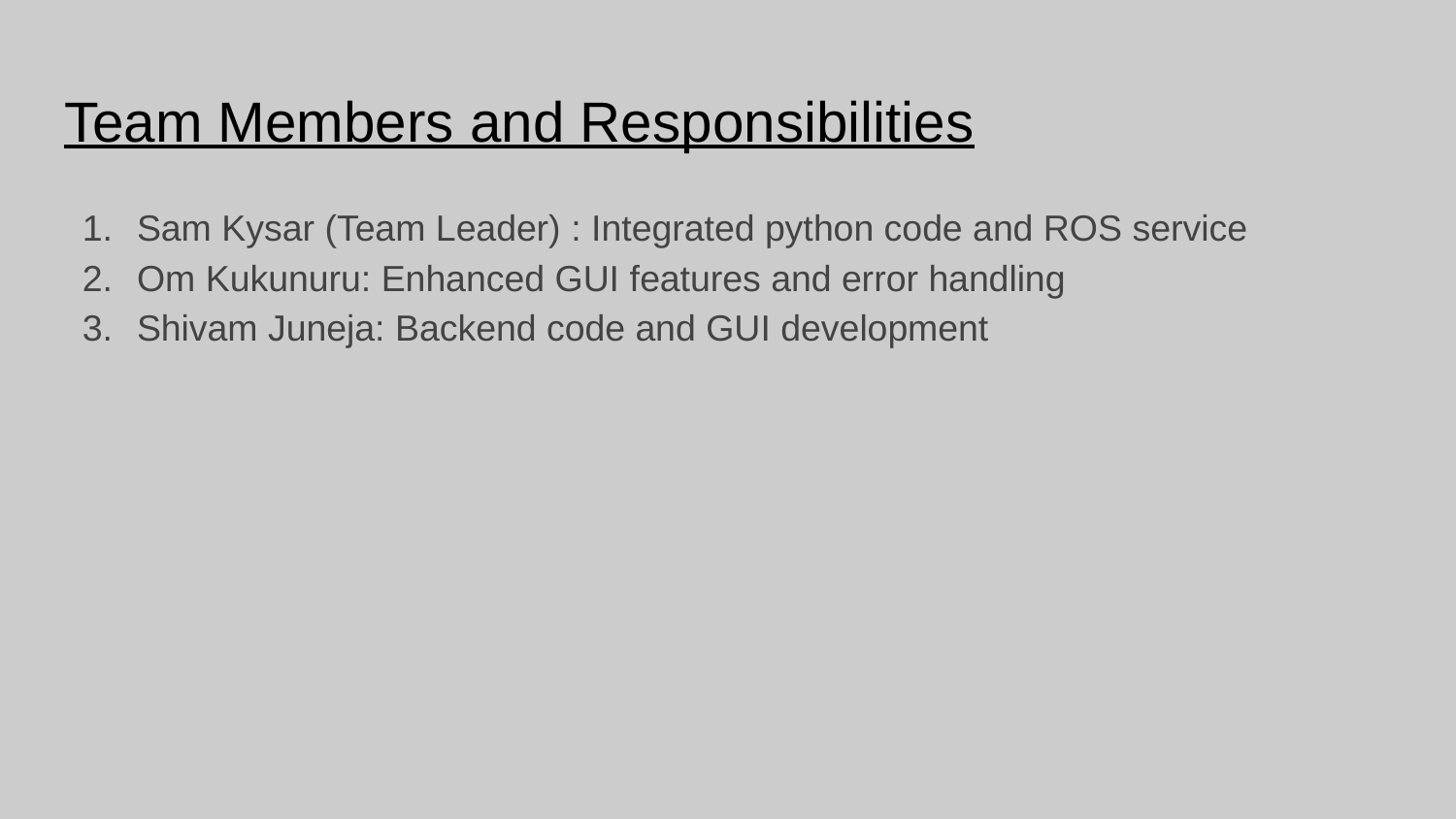

# Team Members and Responsibilities
Sam Kysar (Team Leader) : Integrated python code and ROS service
Om Kukunuru: Enhanced GUI features and error handling
Shivam Juneja: Backend code and GUI development